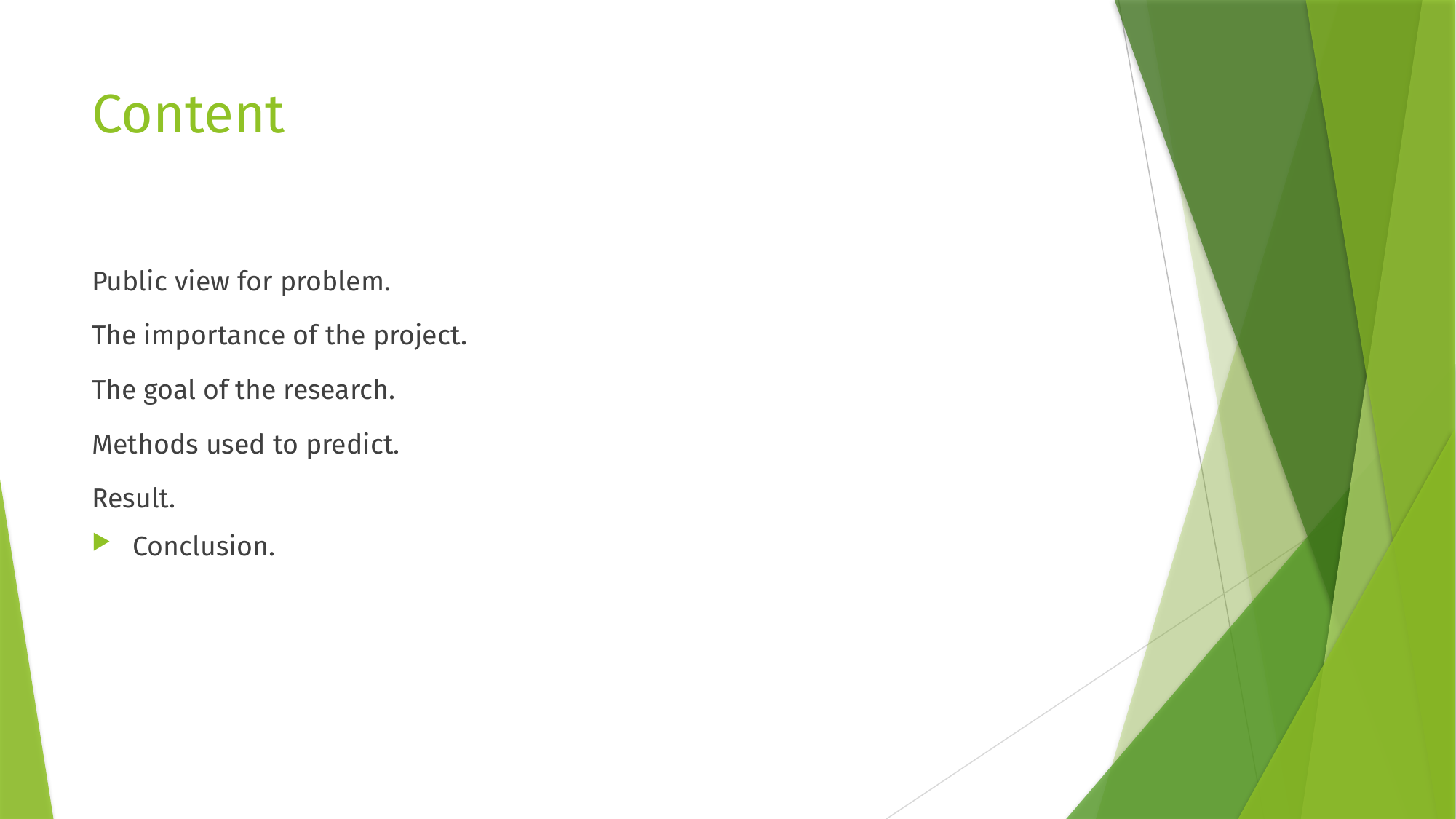

# Content
Public view for problem.
The importance of the project.
The goal of the research.
Methods used to predict.
Result.
Conclusion.